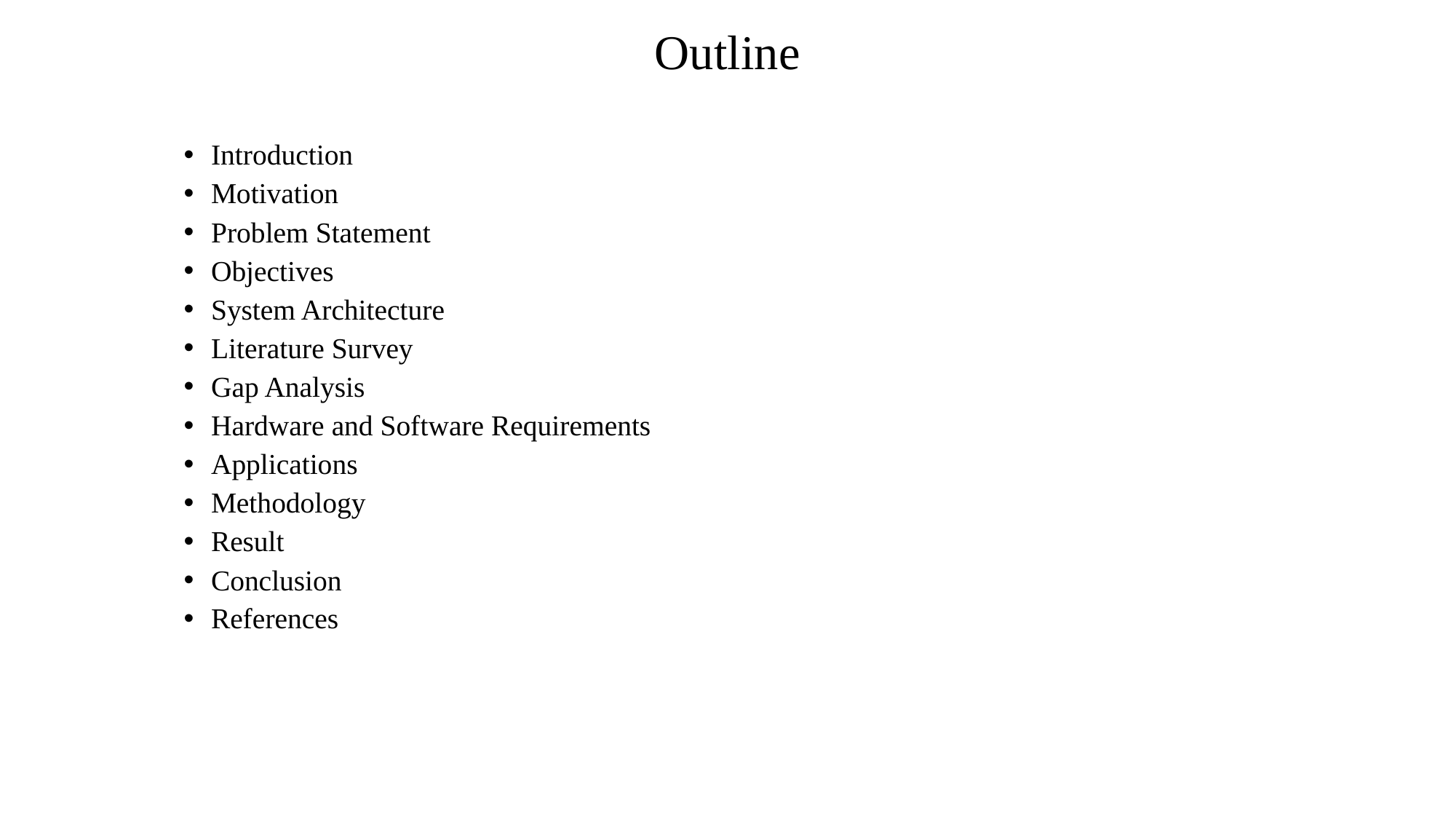

# Outline

Introduction
Motivation
Problem Statement
Objectives
System Architecture
Literature Survey
Gap Analysis
Hardware and Software Requirements
Applications
Methodology
Result
Conclusion
References